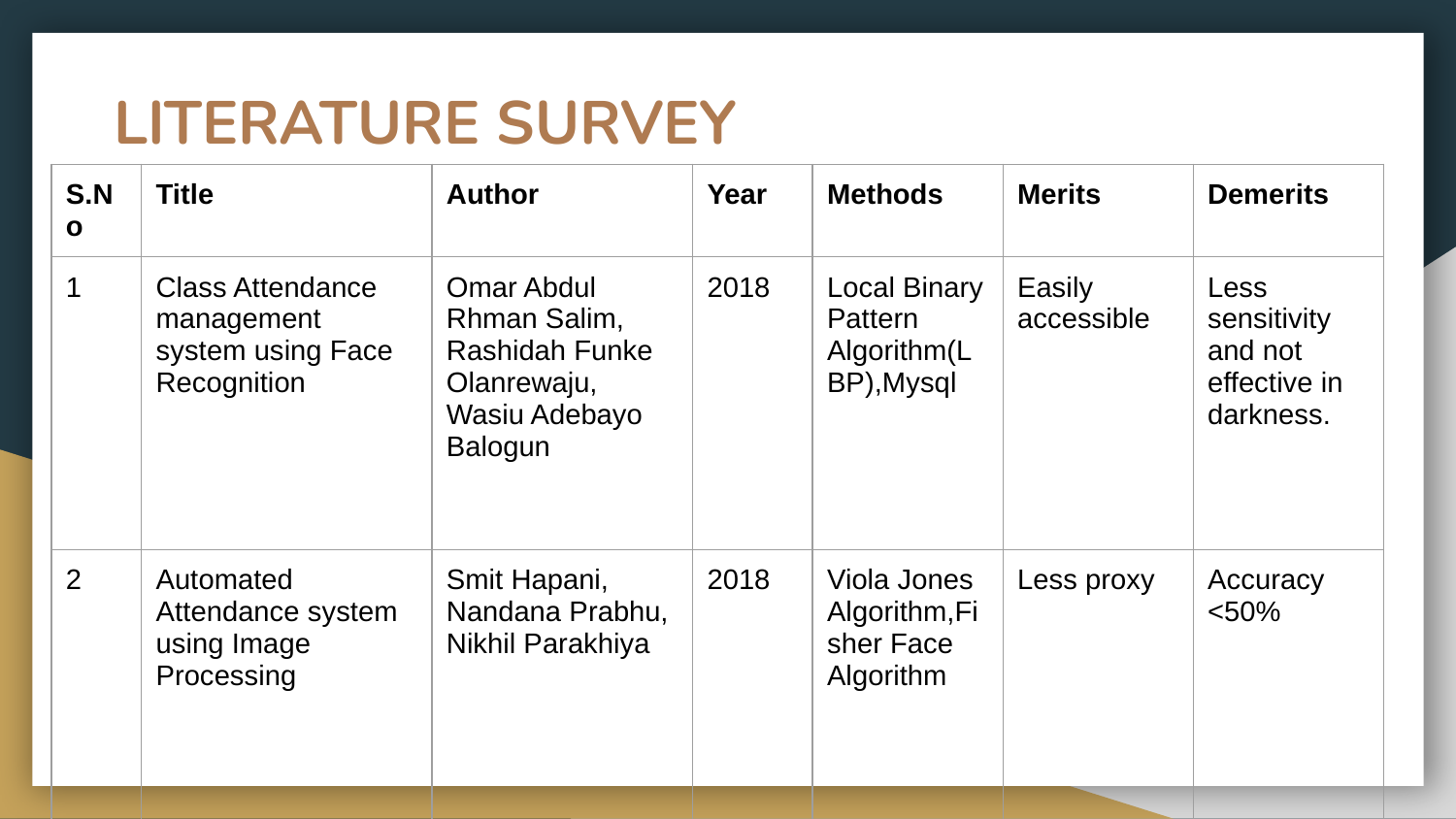

# LITERATURE SURVEY
| S.No | Title | Author | Year | Methods | Merits | Demerits |
| --- | --- | --- | --- | --- | --- | --- |
| 1 | Class Attendance management system using Face Recognition | Omar Abdul Rhman Salim, Rashidah Funke Olanrewaju, Wasiu Adebayo Balogun | 2018 | Local Binary Pattern Algorithm(LBP),Mysql | Easily accessible | Less sensitivity and not effective in darkness. |
| 2 | Automated Attendance system using Image Processing | Smit Hapani, Nandana Prabhu, Nikhil Parakhiya | 2018 | Viola Jones Algorithm,Fisher Face Algorithm | Less proxy | Accuracy <50% |